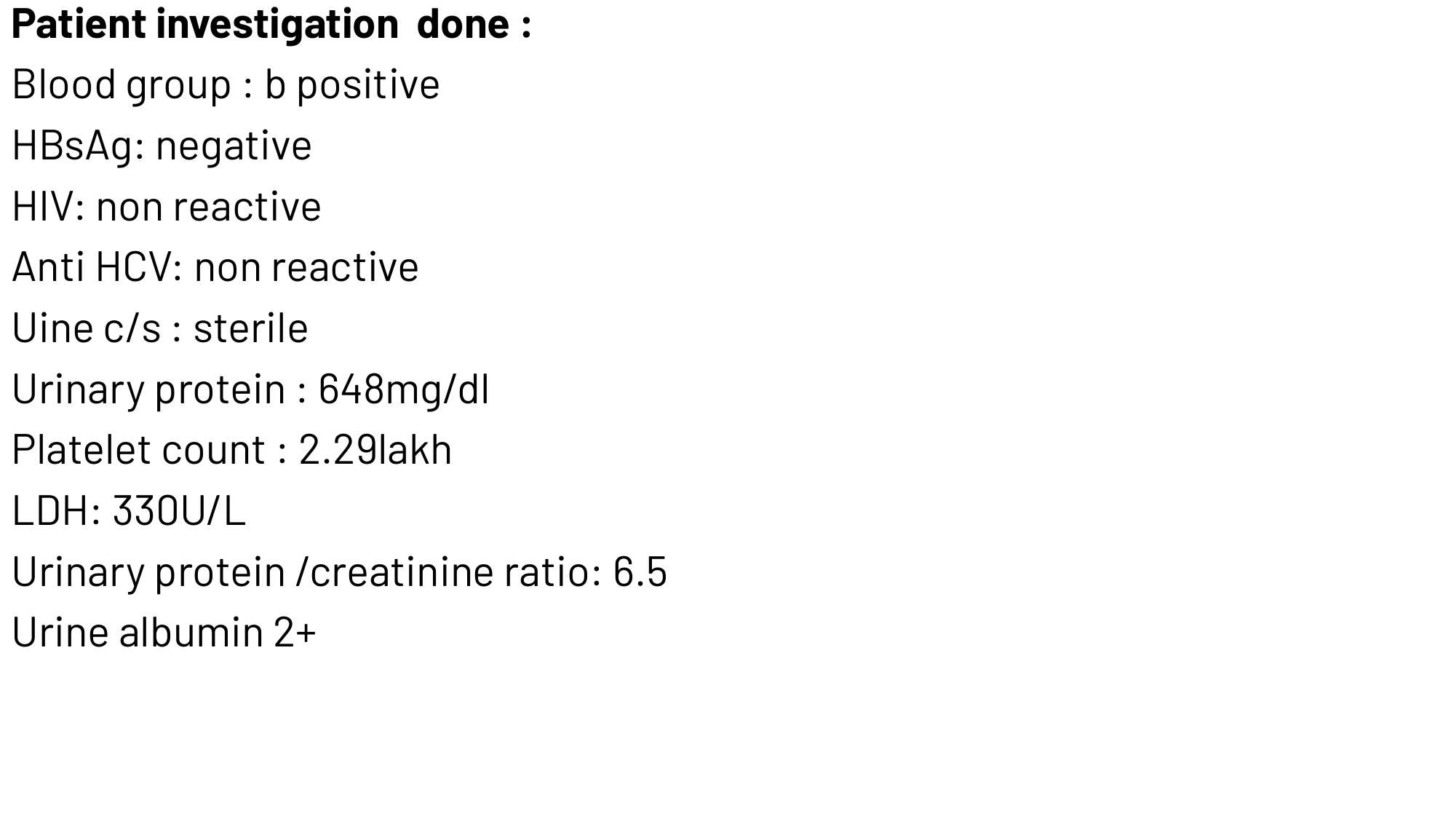

Complication : intrauterine growth retardation
Patient investigation  done :
Blood group : b positive
HBsAg: negative
HIV: non reactive
Anti HCV: non reactive
Uine c/s : sterile
Urinary protein : 648mg/dl
Platelet count : 2.29lakh
LDH: 330U/L
Urinary protein /creatinine ratio: 6.5
Urine albumin 2+